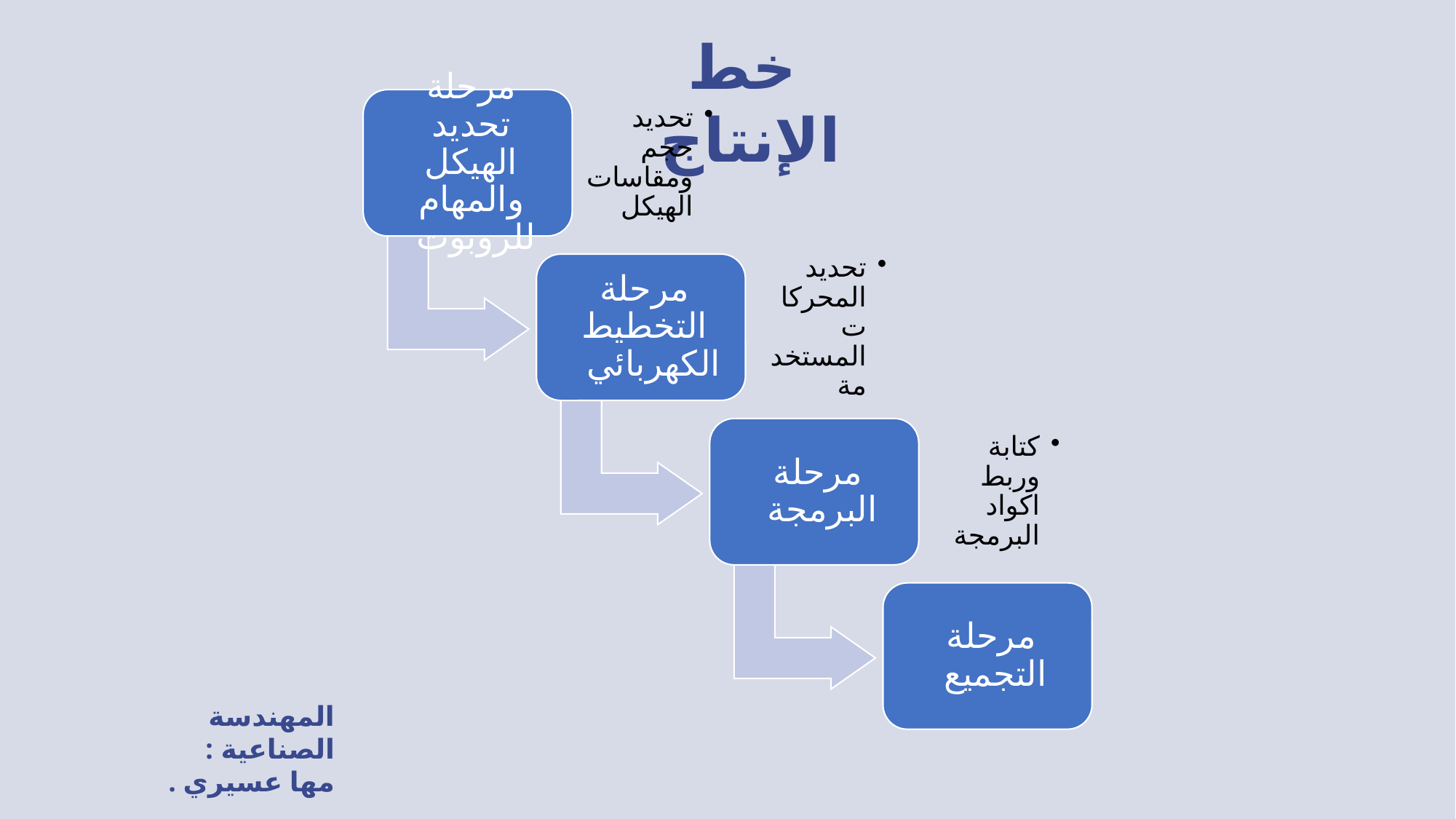

خط الإنتاج
مرحلة تحديد الهيكل والمهام للروبوت
تحديد حجم ومقاسات الهيكل
مرحلة التخطيط الكهربائي
تحديد المحركات المستخدمة
مرحلة البرمجة
كتابة وربط اكواد البرمجة
مرحلة التجميع
المهندسة الصناعية :
مها عسيري .